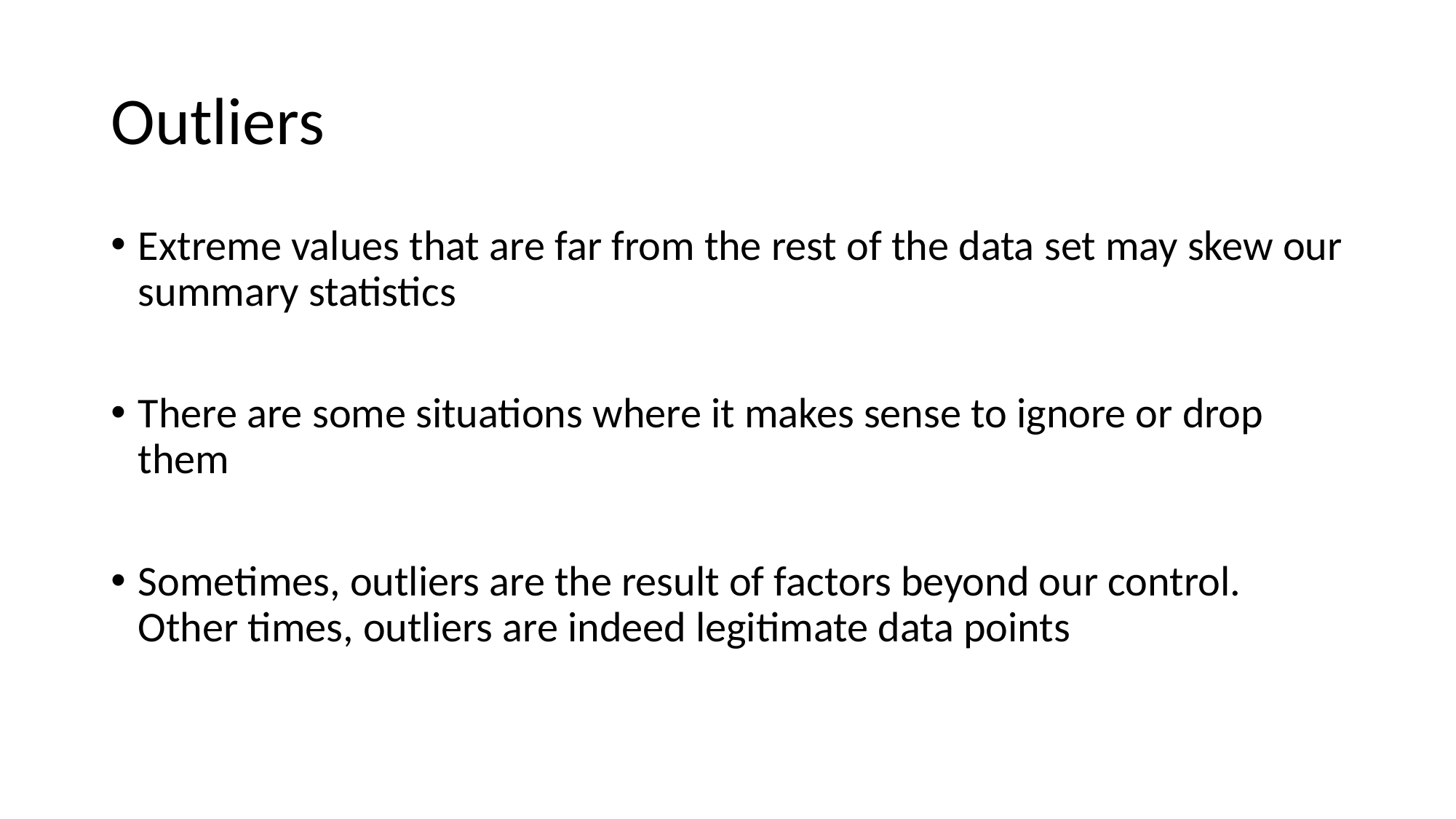

# Outliers
Extreme values that are far from the rest of the data set may skew our summary statistics

There are some situations where it makes sense to ignore or drop them

Sometimes, outliers are the result of factors beyond our control. Other times, outliers are indeed legitimate data points